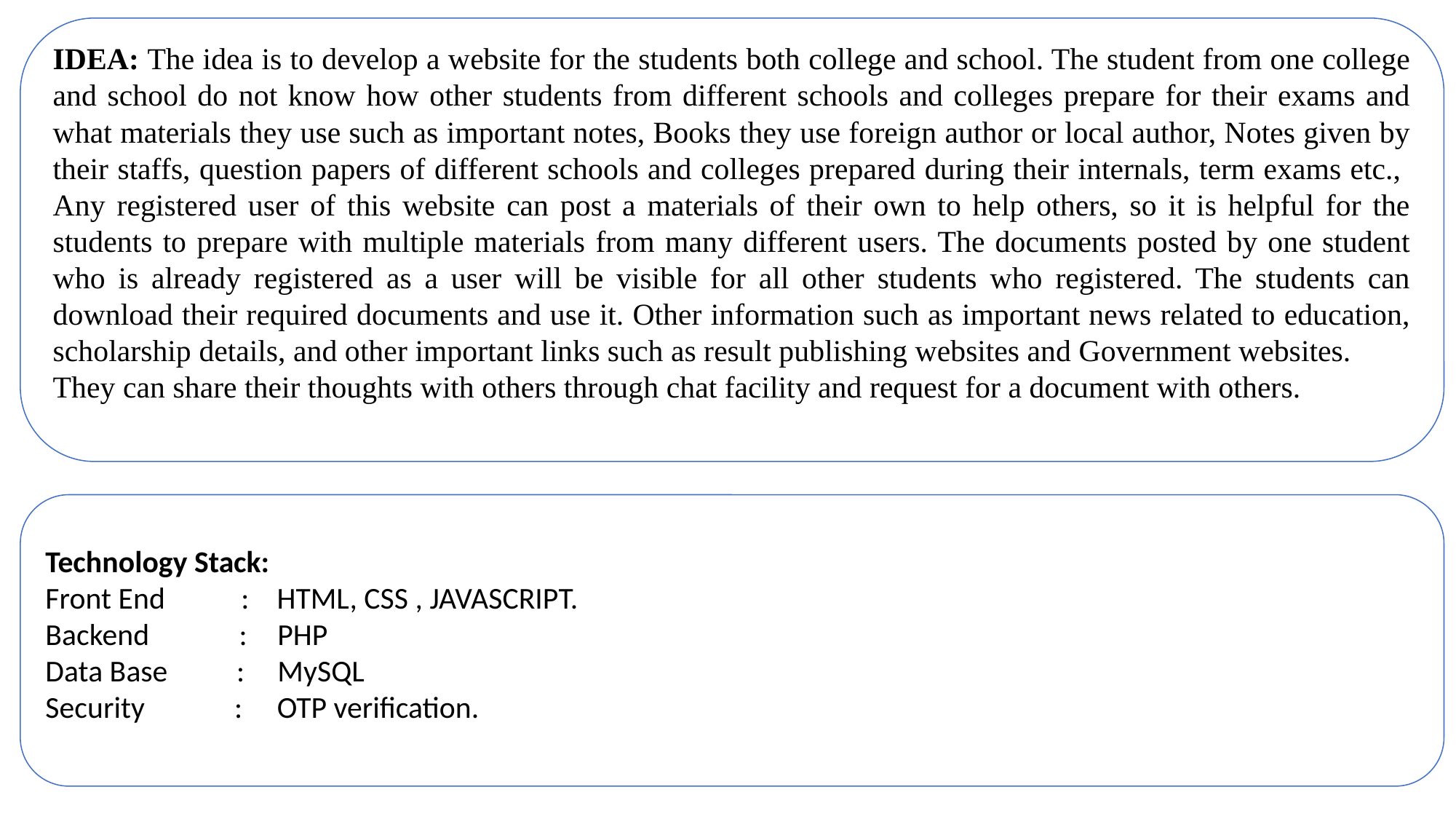

IDEA: The idea is to develop a website for the students both college and school. The student from one college and school do not know how other students from different schools and colleges prepare for their exams and what materials they use such as important notes, Books they use foreign author or local author, Notes given by their staffs, question papers of different schools and colleges prepared during their internals, term exams etc.,  Any registered user of this website can post a materials of their own to help others, so it is helpful for the students to prepare with multiple materials from many different users. The documents posted by one student who is already registered as a user will be visible for all other students who registered. The students can download their required documents and use it. Other information such as important news related to education, scholarship details, and other important links such as result publishing websites and Government websites.
They can share their thoughts with others through chat facility and request for a document with others.

Technology Stack:
Front End           :    HTML, CSS , JAVASCRIPT.
Backend             : 	  PHP
Data Base          :  	  MySQL
Security             :     OTP verification.